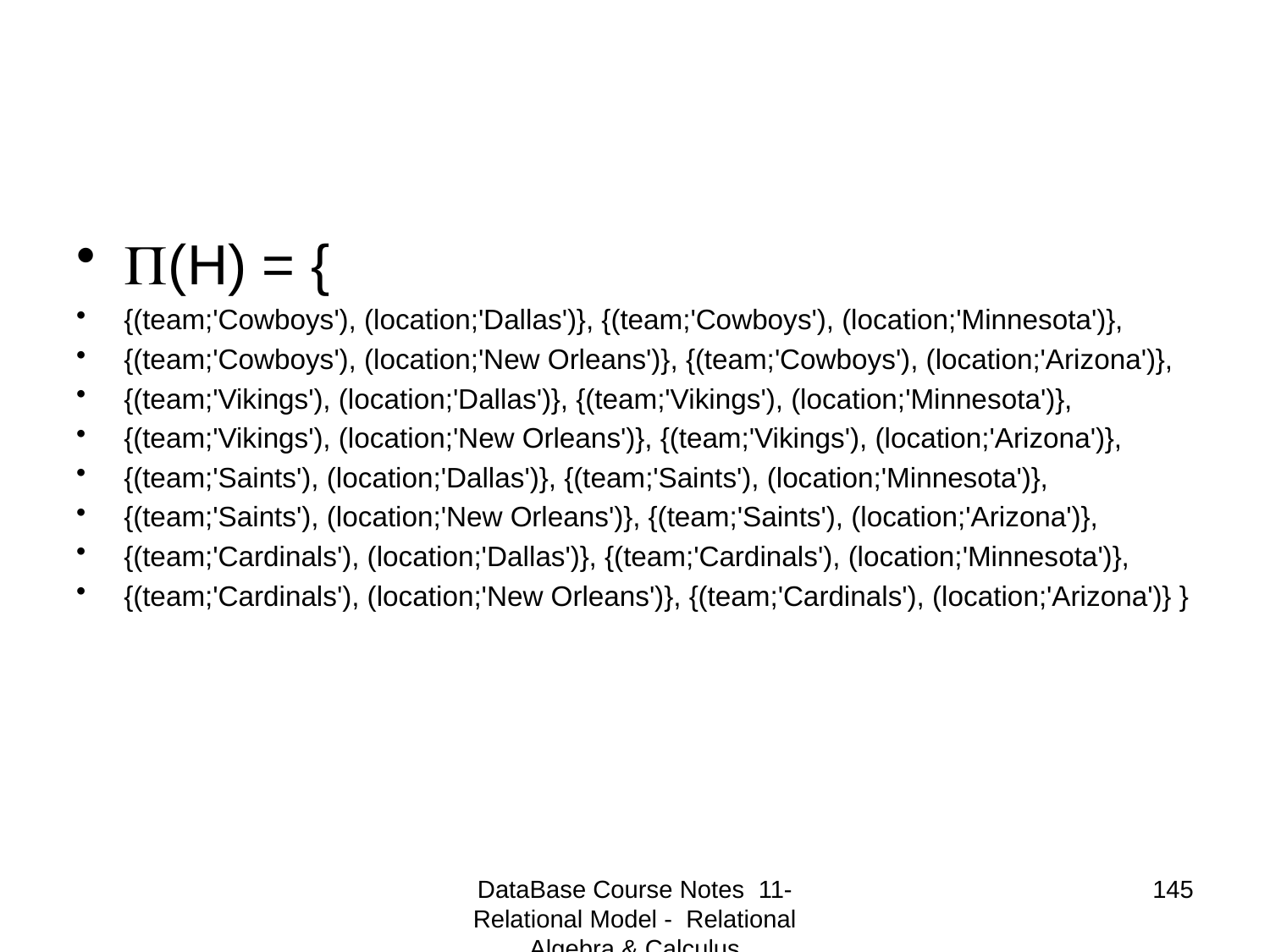

#
Π(H) = {
{(team;'Cowboys'), (location;'Dallas')}, {(team;'Cowboys'), (location;'Minnesota')},
{(team;'Cowboys'), (location;'New Orleans')}, {(team;'Cowboys'), (location;'Arizona')},
{(team;'Vikings'), (location;'Dallas')}, {(team;'Vikings'), (location;'Minnesota')},
{(team;'Vikings'), (location;'New Orleans')}, {(team;'Vikings'), (location;'Arizona')},
{(team;'Saints'), (location;'Dallas')}, {(team;'Saints'), (location;'Minnesota')},
{(team;'Saints'), (location;'New Orleans')}, {(team;'Saints'), (location;'Arizona')},
{(team;'Cardinals'), (location;'Dallas')}, {(team;'Cardinals'), (location;'Minnesota')},
{(team;'Cardinals'), (location;'New Orleans')}, {(team;'Cardinals'), (location;'Arizona')} }
DataBase Course Notes  11- Relational Model -  Relational Algebra & Calculus
145